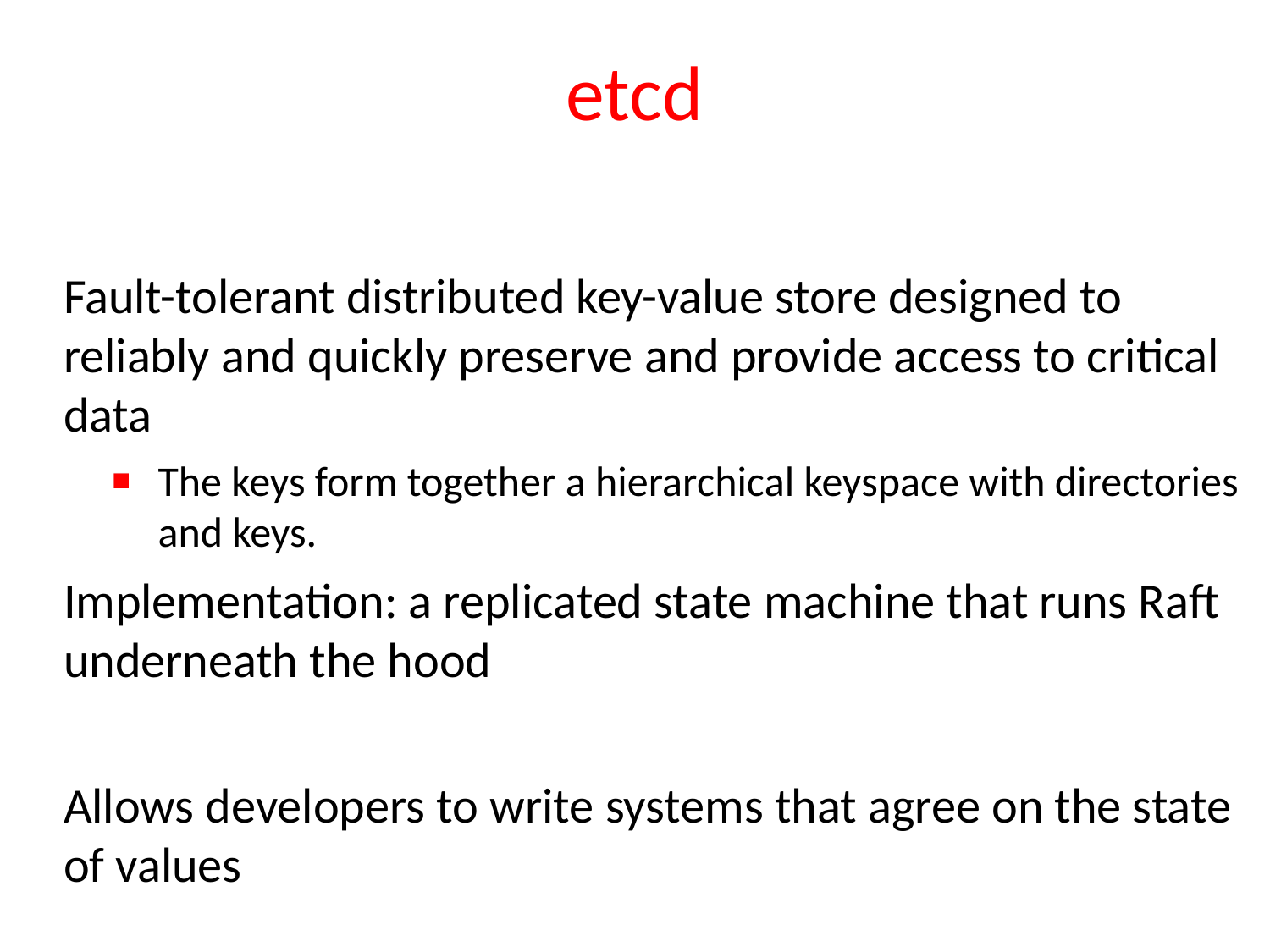

# etcd
Fault-tolerant distributed key-value store designed to reliably and quickly preserve and provide access to critical data
The keys form together a hierarchical keyspace with directories and keys.
Implementation: a replicated state machine that runs Raft underneath the hood

Allows developers to write systems that agree on the state of values